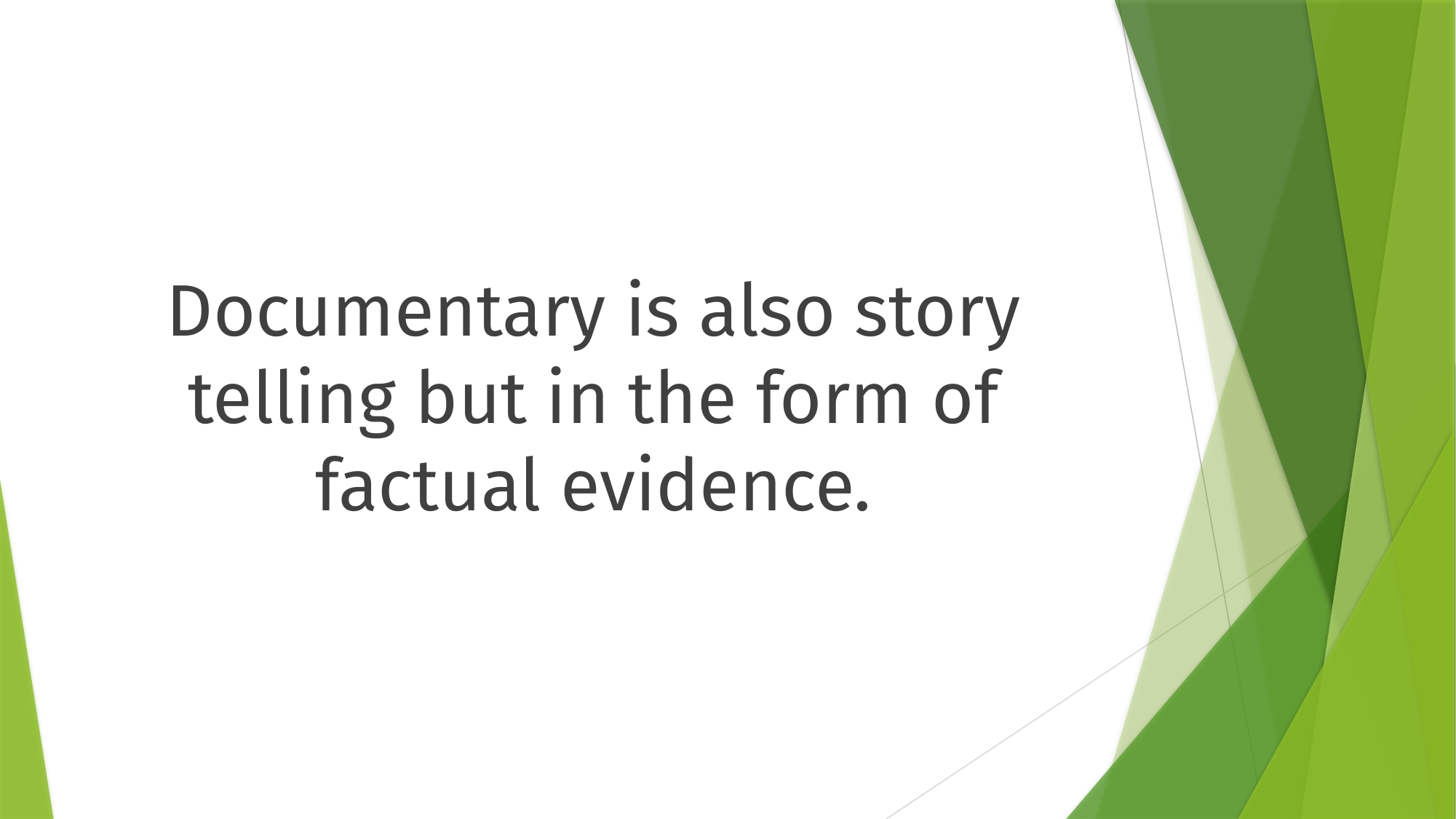

Documentary is also story telling but in the form of factual evidence.